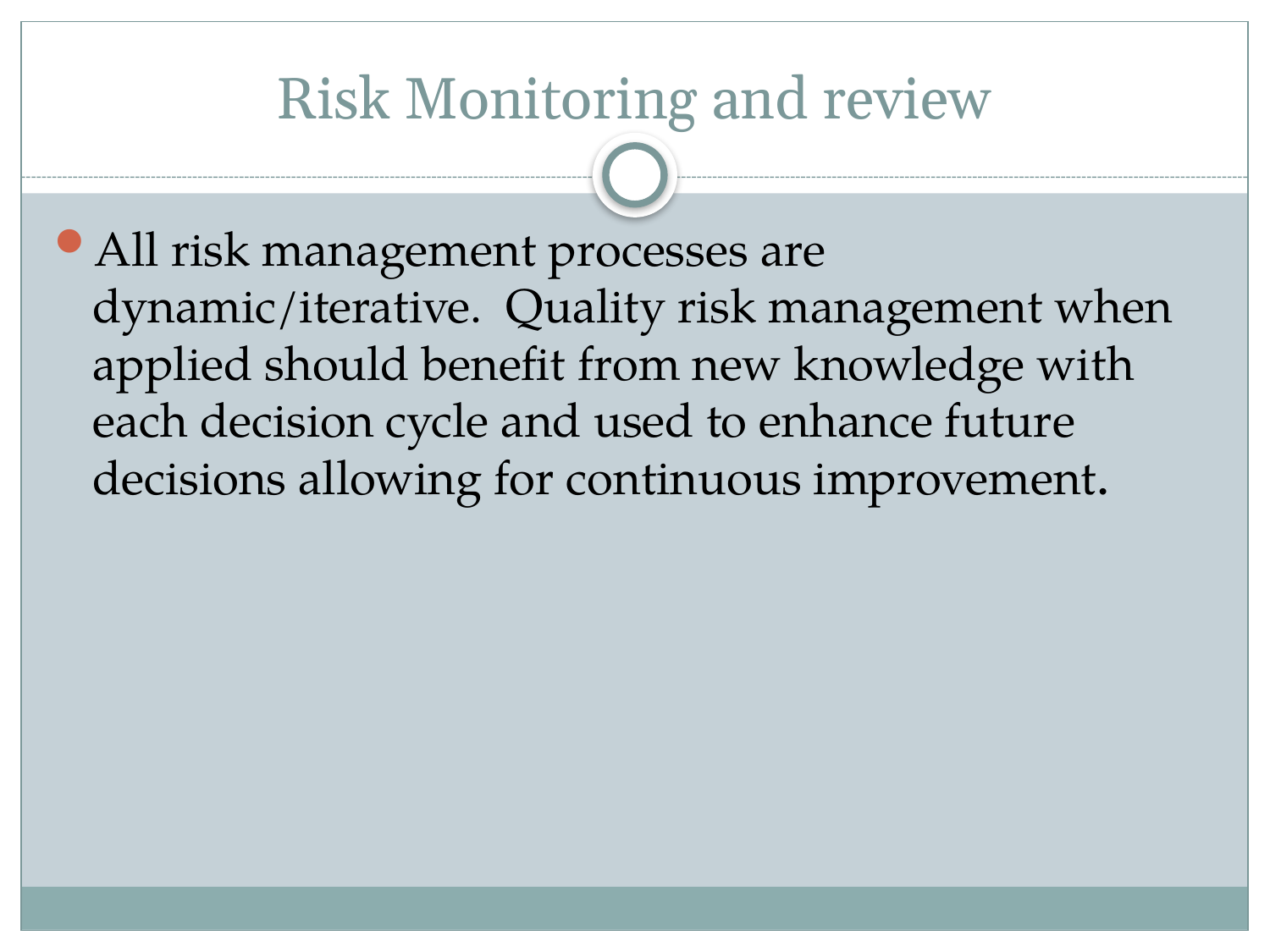

# Risk Monitoring and review
All risk management processes are dynamic/iterative.  Quality risk management when applied should benefit from new knowledge with each decision cycle and used to enhance future decisions allowing for continuous improvement.